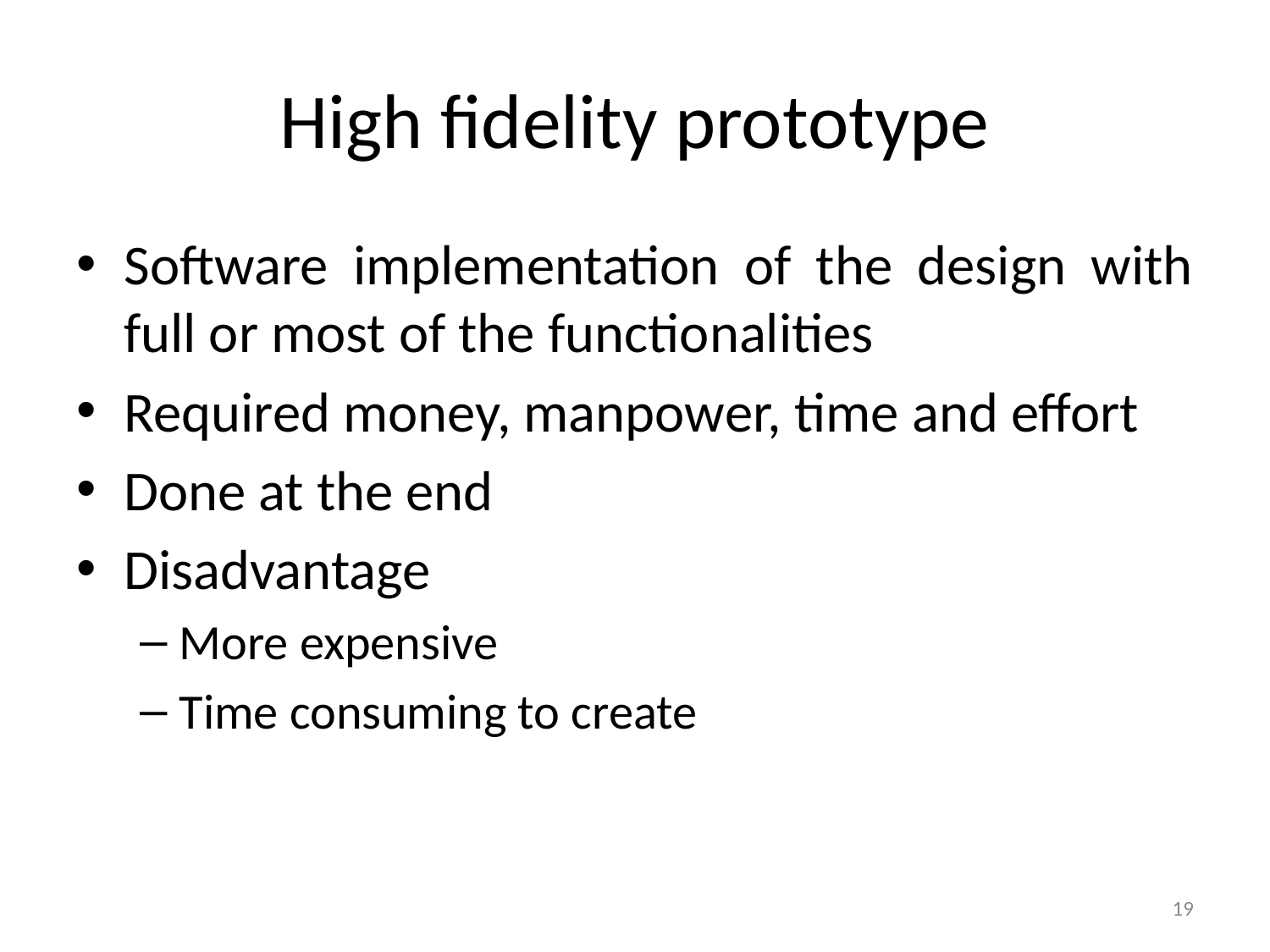

# High fidelity prototype
Software implementation of the design with full or most of the functionalities
Required money, manpower, time and effort
Done at the end
Disadvantage
More expensive
Time consuming to create

19